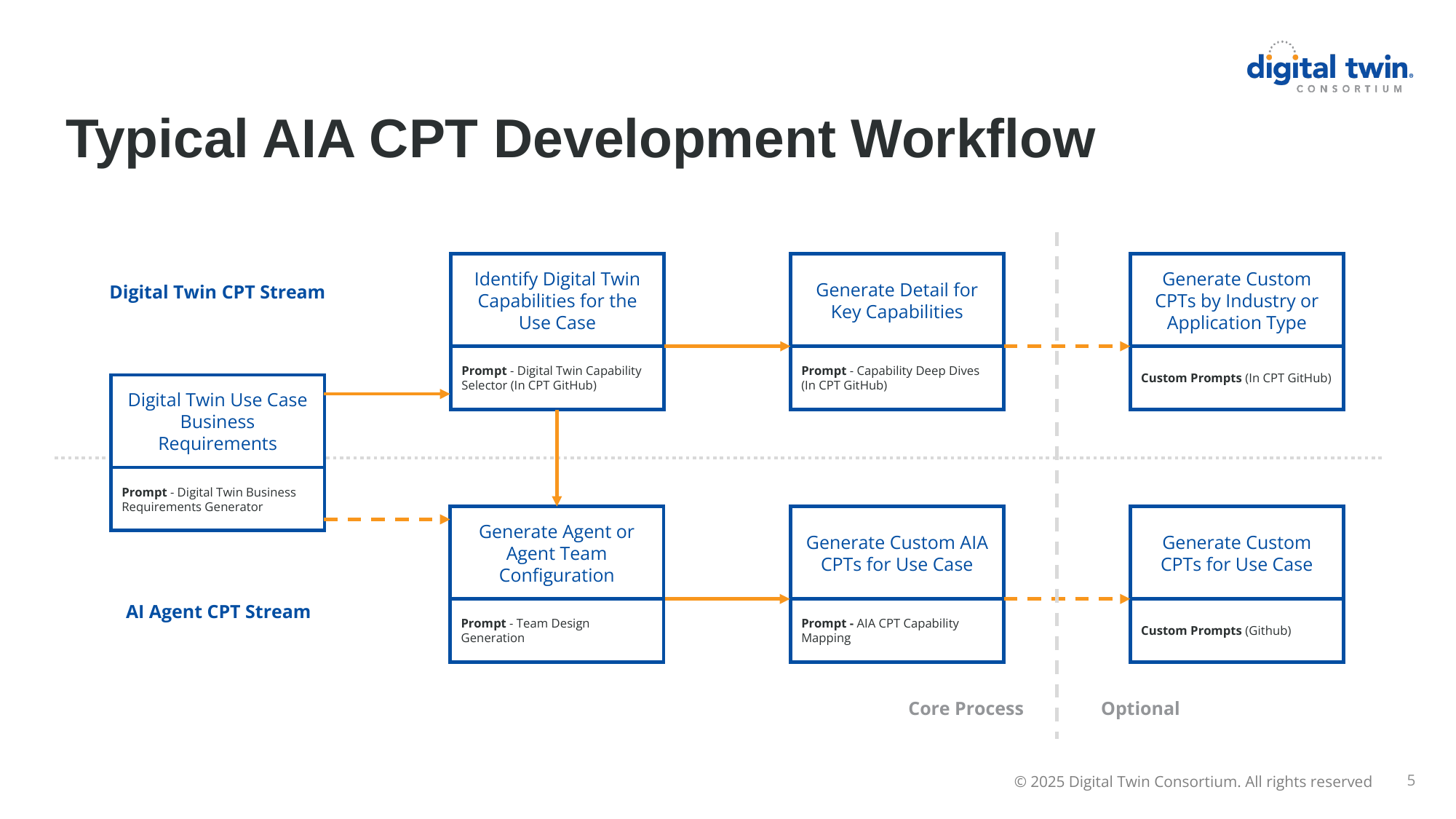

# Typical AIA CPT Development Workflow
Identify Digital Twin Capabilities for the Use Case
Generate Detail for Key Capabilities
Generate Custom CPTs by Industry or Application Type
Digital Twin CPT Stream
Prompt - Digital Twin Capability Selector (In CPT GitHub)
Prompt - Capability Deep Dives (In CPT GitHub)
Custom Prompts (In CPT GitHub)
Digital Twin Use Case Business Requirements
Prompt - Digital Twin Business Requirements Generator
Generate Agent or Agent Team Configuration
Generate Custom AIA CPTs for Use Case
Generate Custom CPTs for Use Case
AI Agent CPT Stream
Prompt - Team Design Generation
Prompt - AIA CPT Capability Mapping
Custom Prompts (Github)
Core Process
Optional
 © 2025 Digital Twin Consortium. All rights reserved
5